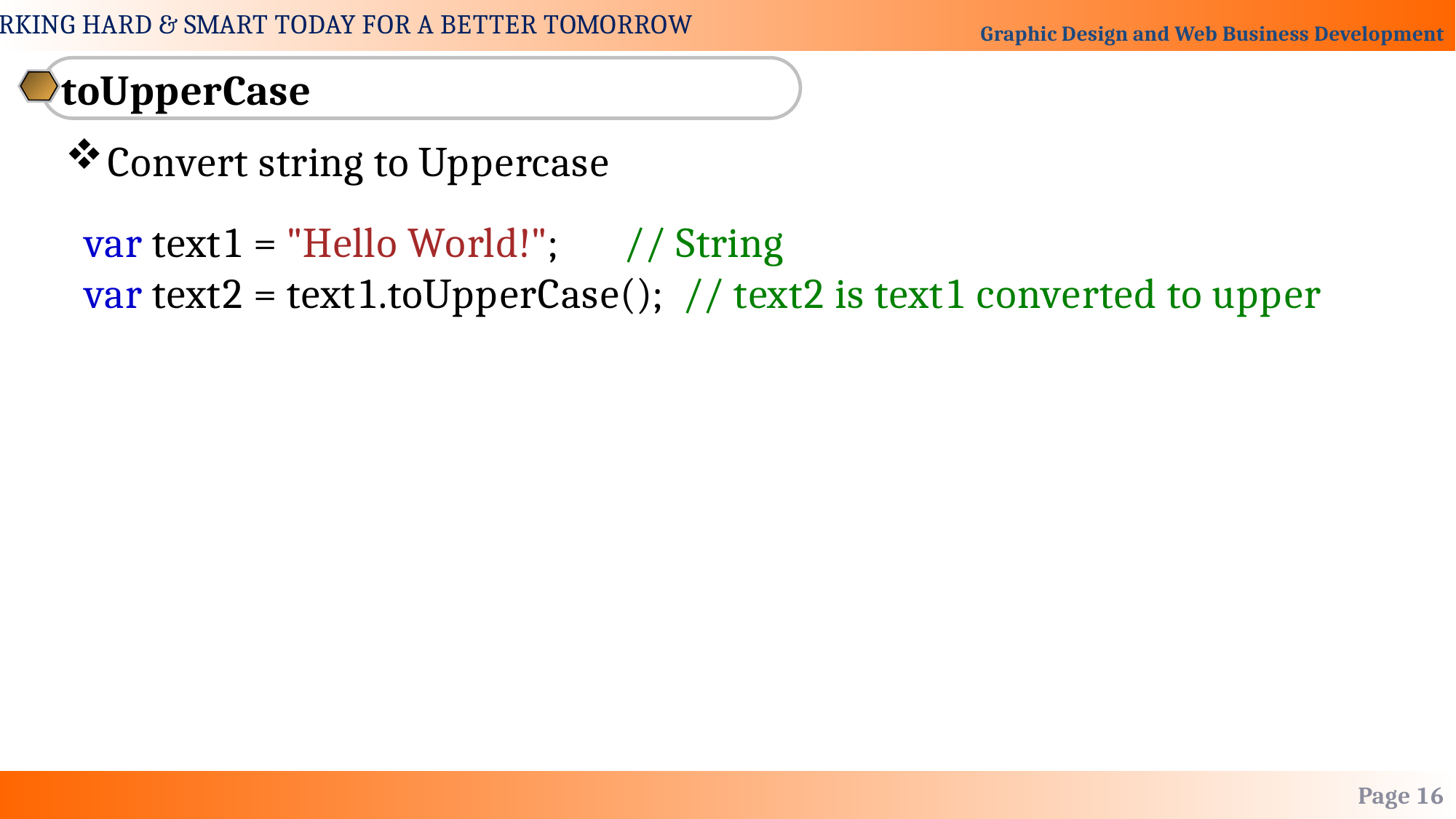

toUpperCase

Convert string to Uppercase
var text1 = "Hello World!";       // String
var text2 = text1.toUpperCase();  // text2 is text1 converted to upper
Page 16